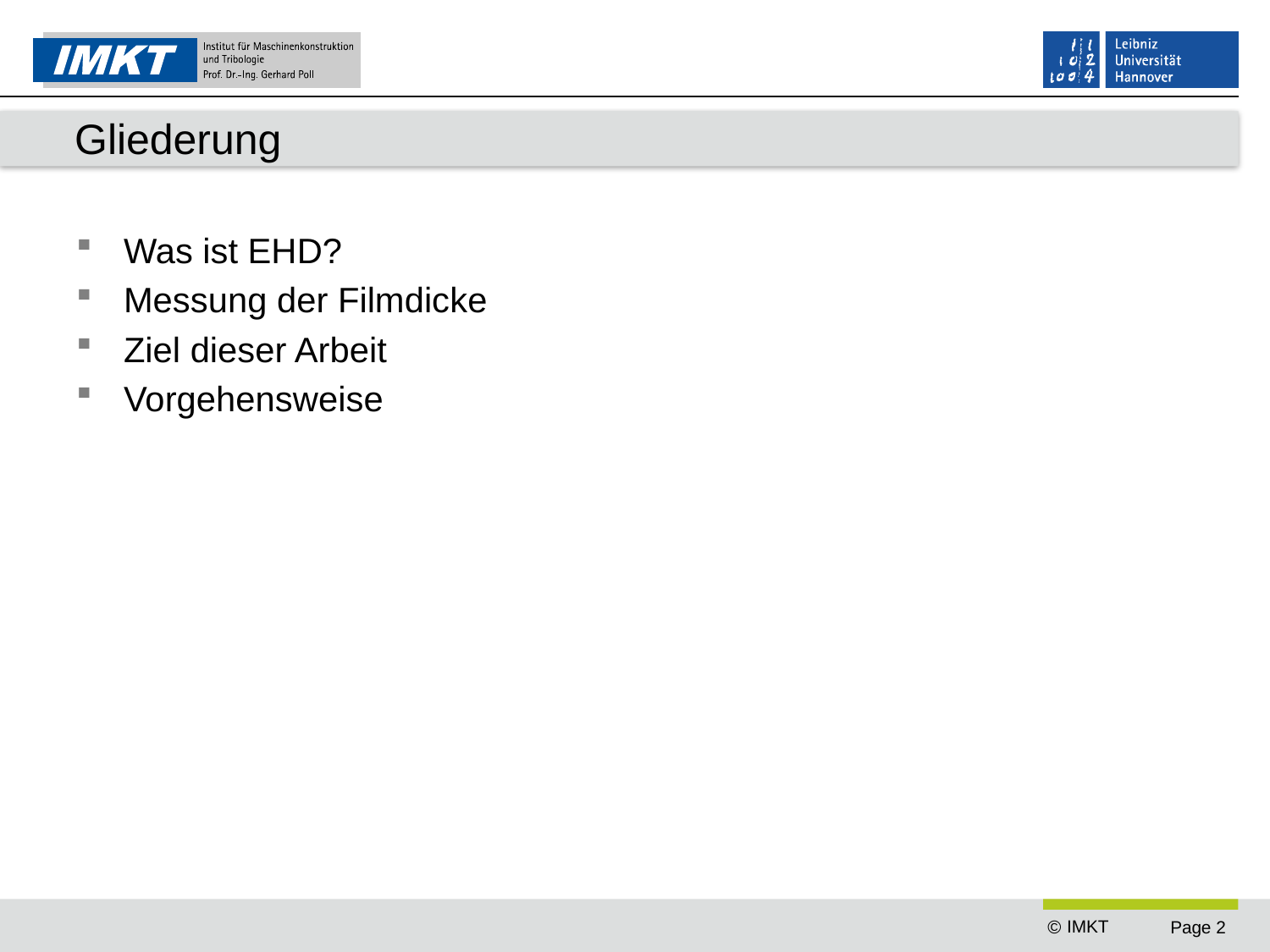

# Gliederung
Was ist EHD?
Messung der Filmdicke
Ziel dieser Arbeit
Vorgehensweise